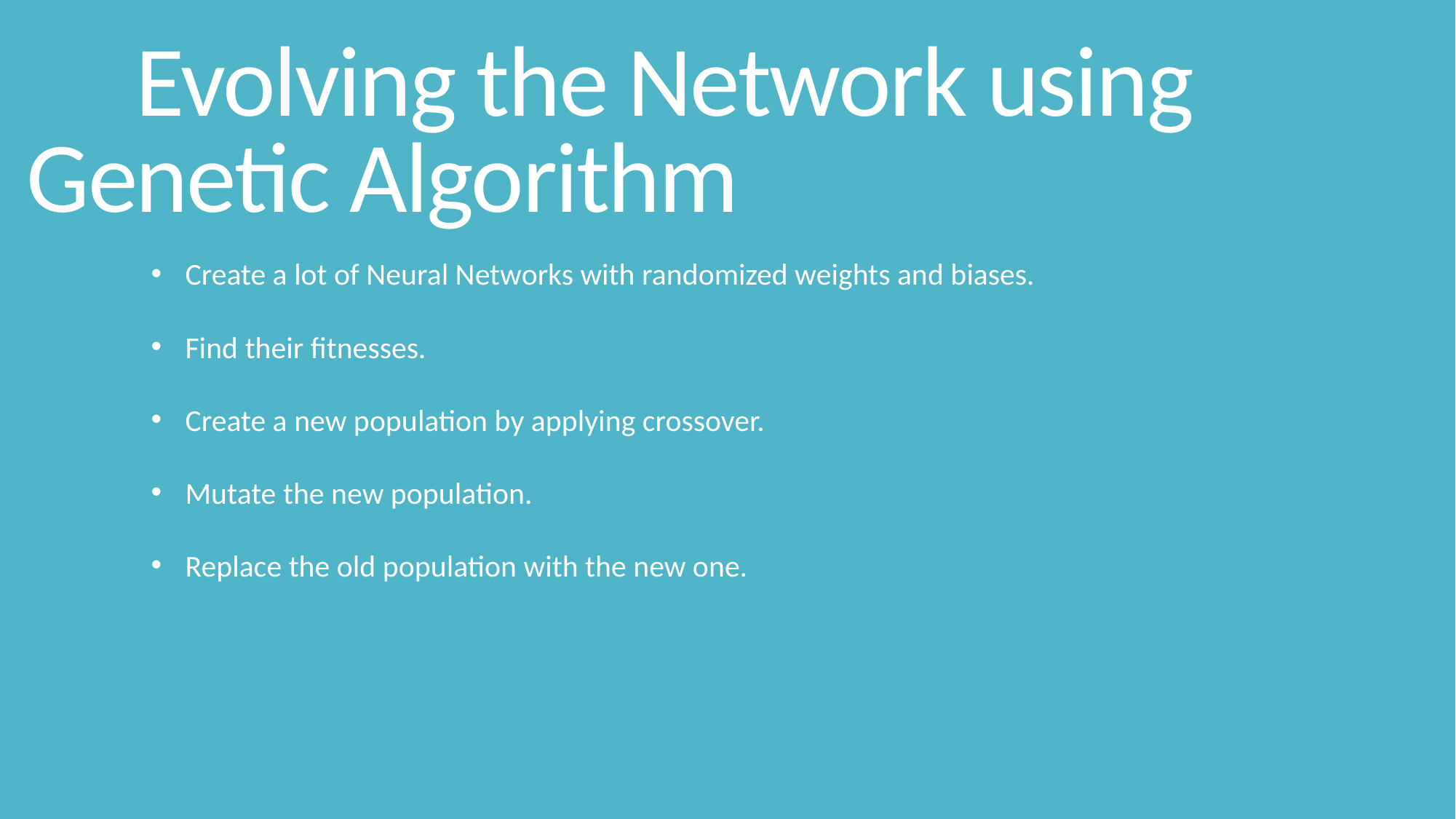

# Evolving the Network using 	Genetic Algorithm
Create a lot of Neural Networks with randomized weights and biases.

Find their fitnesses.

Create a new population by applying crossover.

Mutate the new population.

Replace the old population with the new one.